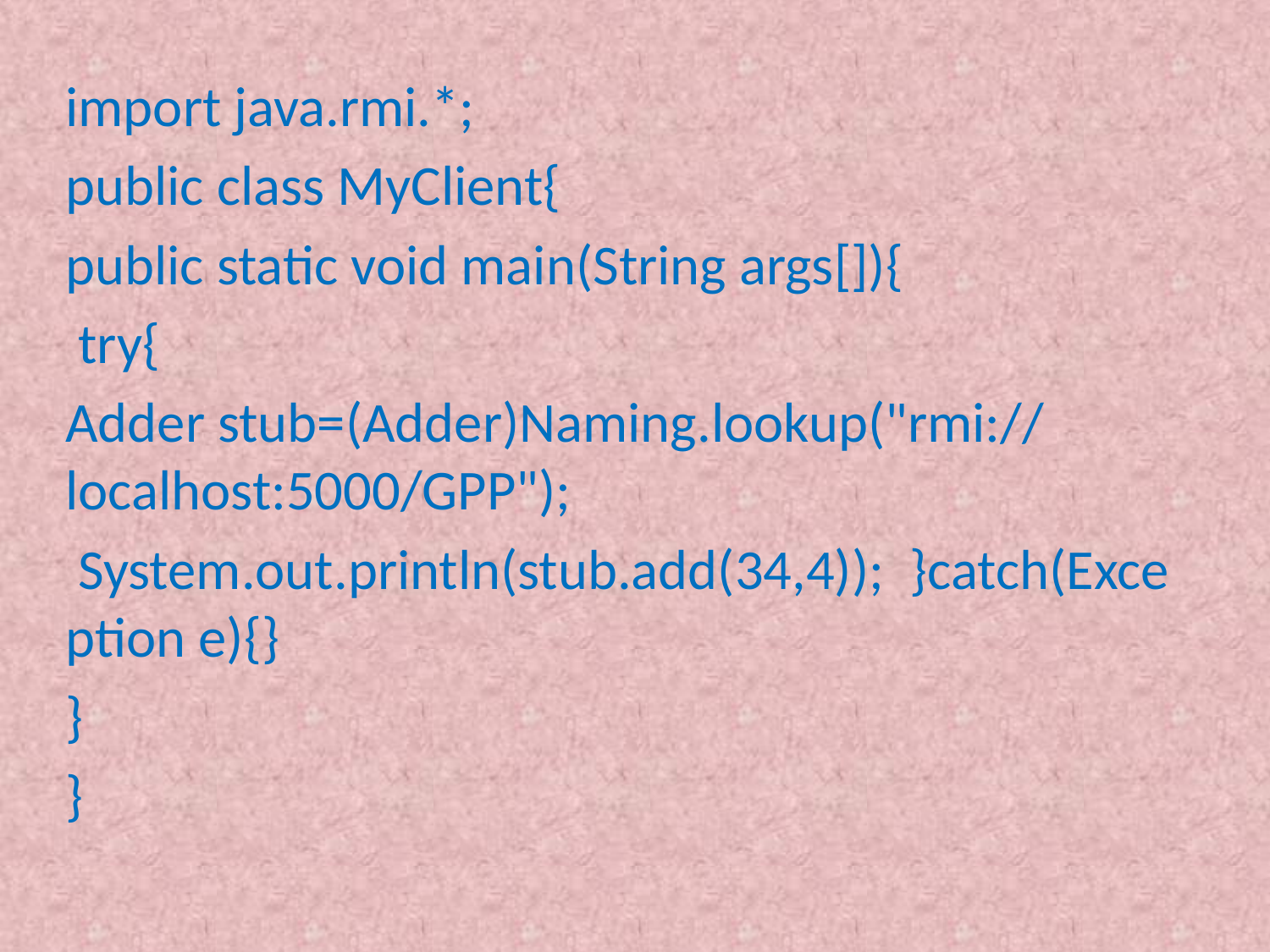

import java.rmi.*;
public class MyClient{
public static void main(String args[]){
 try{
Adder stub=(Adder)Naming.lookup("rmi://localhost:5000/GPP");
 System.out.println(stub.add(34,4));  }catch(Exception e){}
}
}